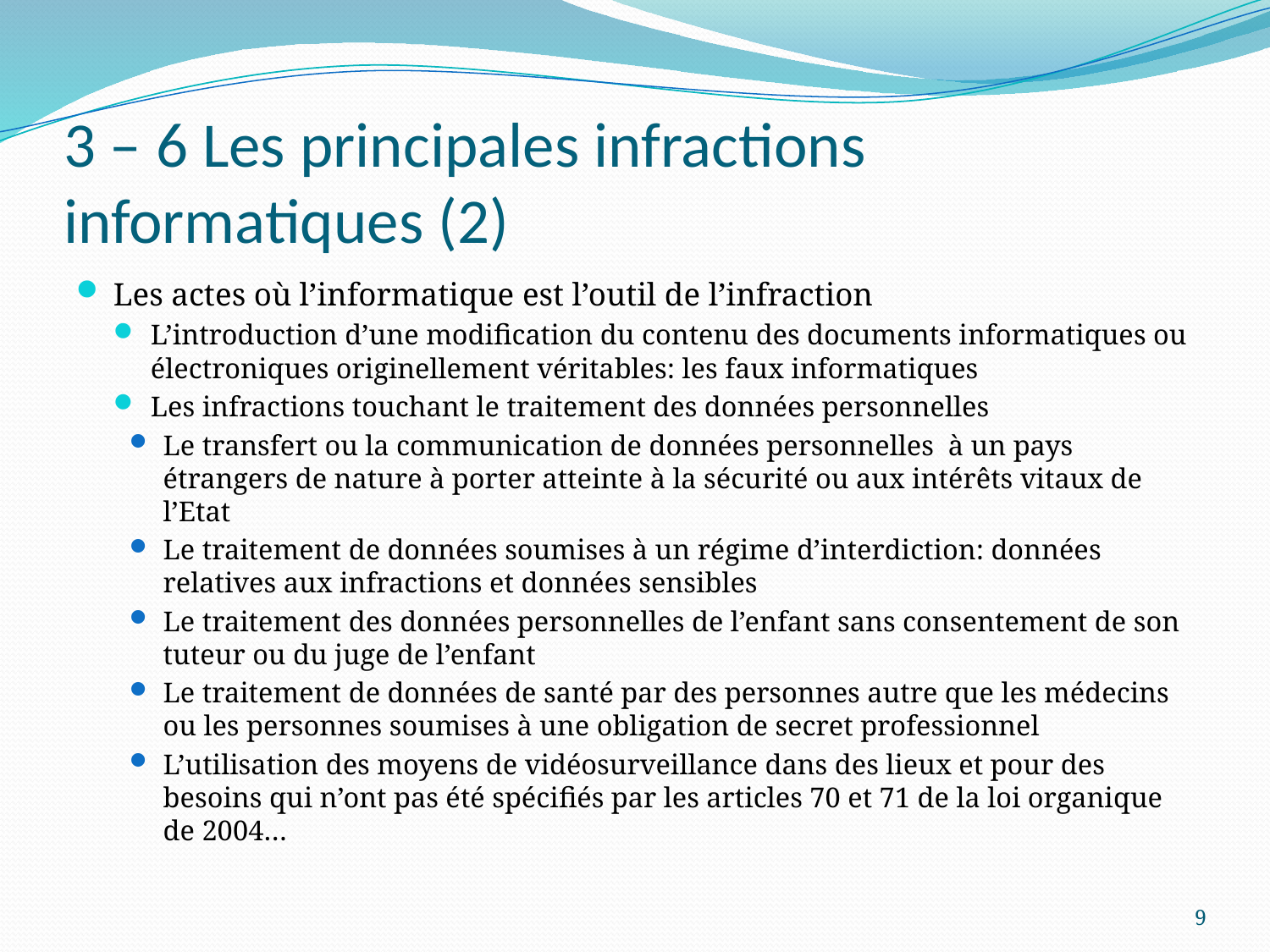

# 3 – 6 Les principales infractions informatiques (2)
Les actes où l’informatique est l’outil de l’infraction
L’introduction d’une modification du contenu des documents informatiques ou électroniques originellement véritables: les faux informatiques
Les infractions touchant le traitement des données personnelles
Le transfert ou la communication de données personnelles  à un pays étrangers de nature à porter atteinte à la sécurité ou aux intérêts vitaux de l’Etat
Le traitement de données soumises à un régime d’interdiction: données relatives aux infractions et données sensibles
Le traitement des données personnelles de l’enfant sans consentement de son tuteur ou du juge de l’enfant
Le traitement de données de santé par des personnes autre que les médecins ou les personnes soumises à une obligation de secret professionnel
L’utilisation des moyens de vidéosurveillance dans des lieux et pour des besoins qui n’ont pas été spécifiés par les articles 70 et 71 de la loi organique de 2004…

9